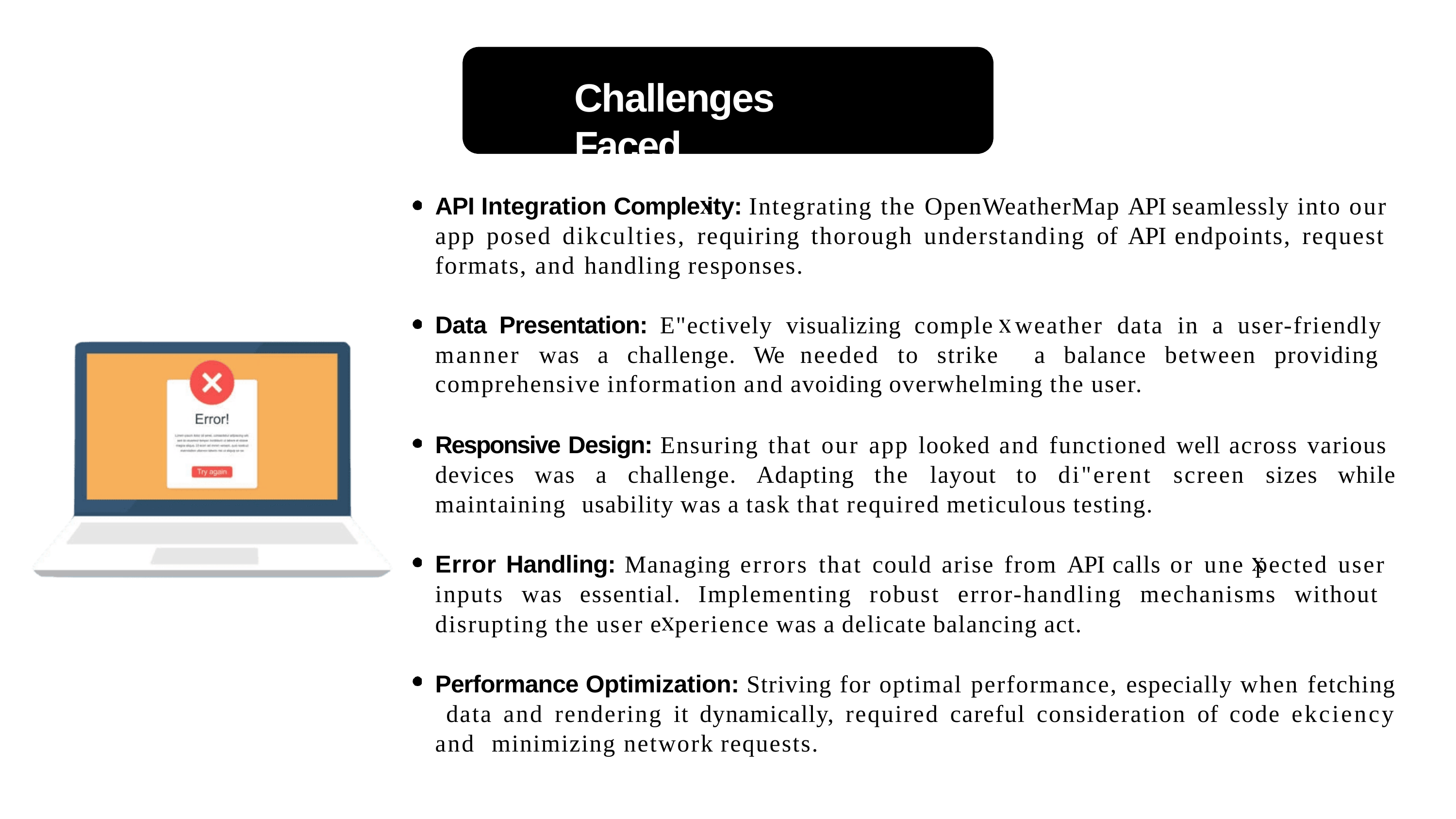

# Challenges Faced
API Integration Comple ity: Integrating the OpenWeatherMap API seamlessly into our  app posed dikculties, requiring thorough understanding of API endpoints, request  formats, and handling responses.

Data Presentation: E"ectively visualizing comple weather data in a user-friendly  manner was a challenge. We needed to strike  a balance between providing  comprehensive information and avoiding overwhelming the user.

Responsive Design: Ensuring that our app looked and functioned well across various  devices was a challenge. Adapting the layout to di"erent screen sizes while maintaining  usability was a task that required meticulous testing.

Error Handling: Managing errors that could arise from API calls or une pected user  inputs was essential. Implementing robust error-handling mechanisms without  disrupting the user e perience was a delicate balancing act.

Performance Optimization: Striving for optimal performance, especially when fetching  data and rendering it dynamically, required careful consideration of code ekciency and  minimizing network requests.